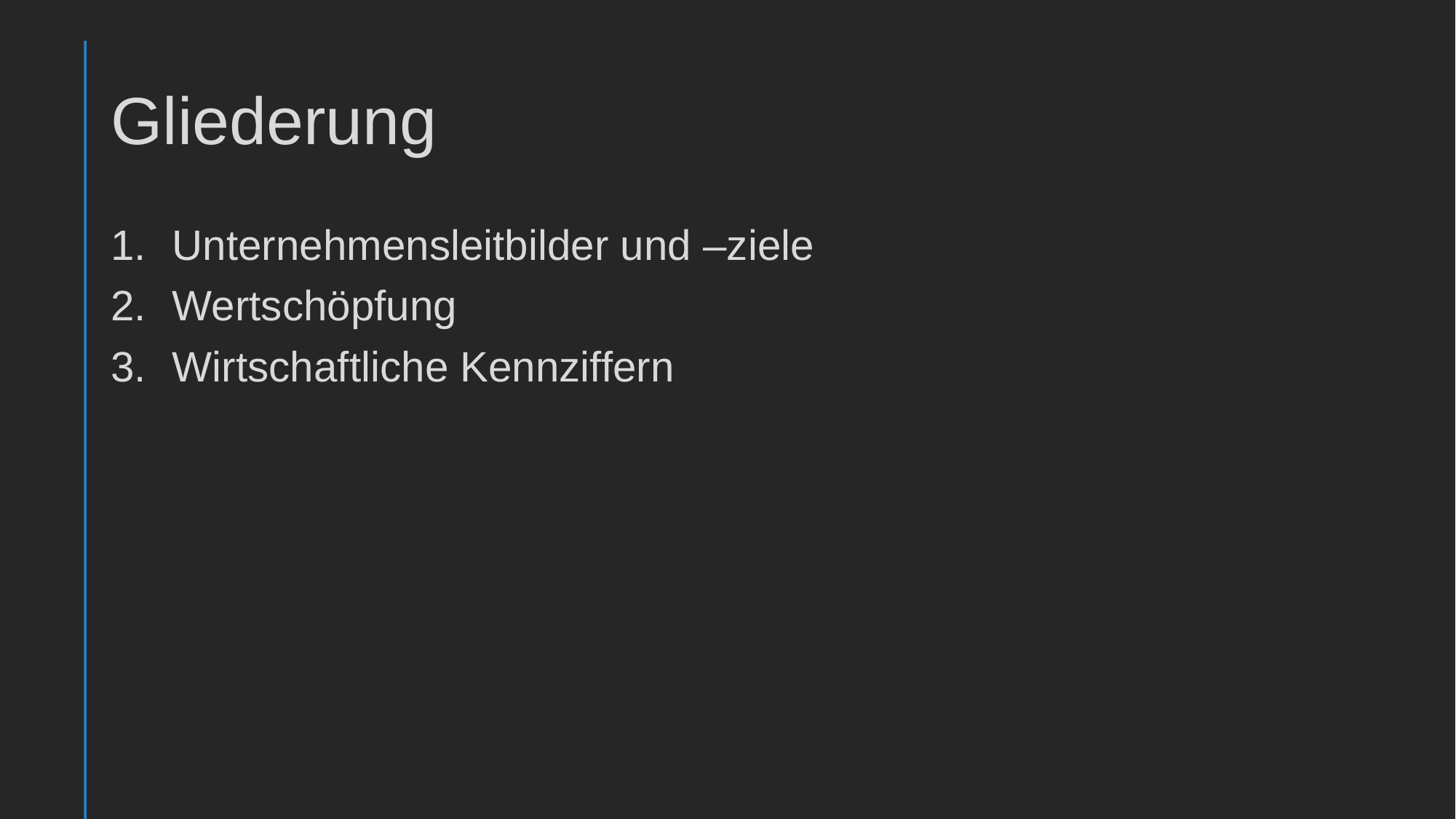

# Gliederung
Unternehmensleitbilder und –ziele
Wertschöpfung
Wirtschaftliche Kennziffern